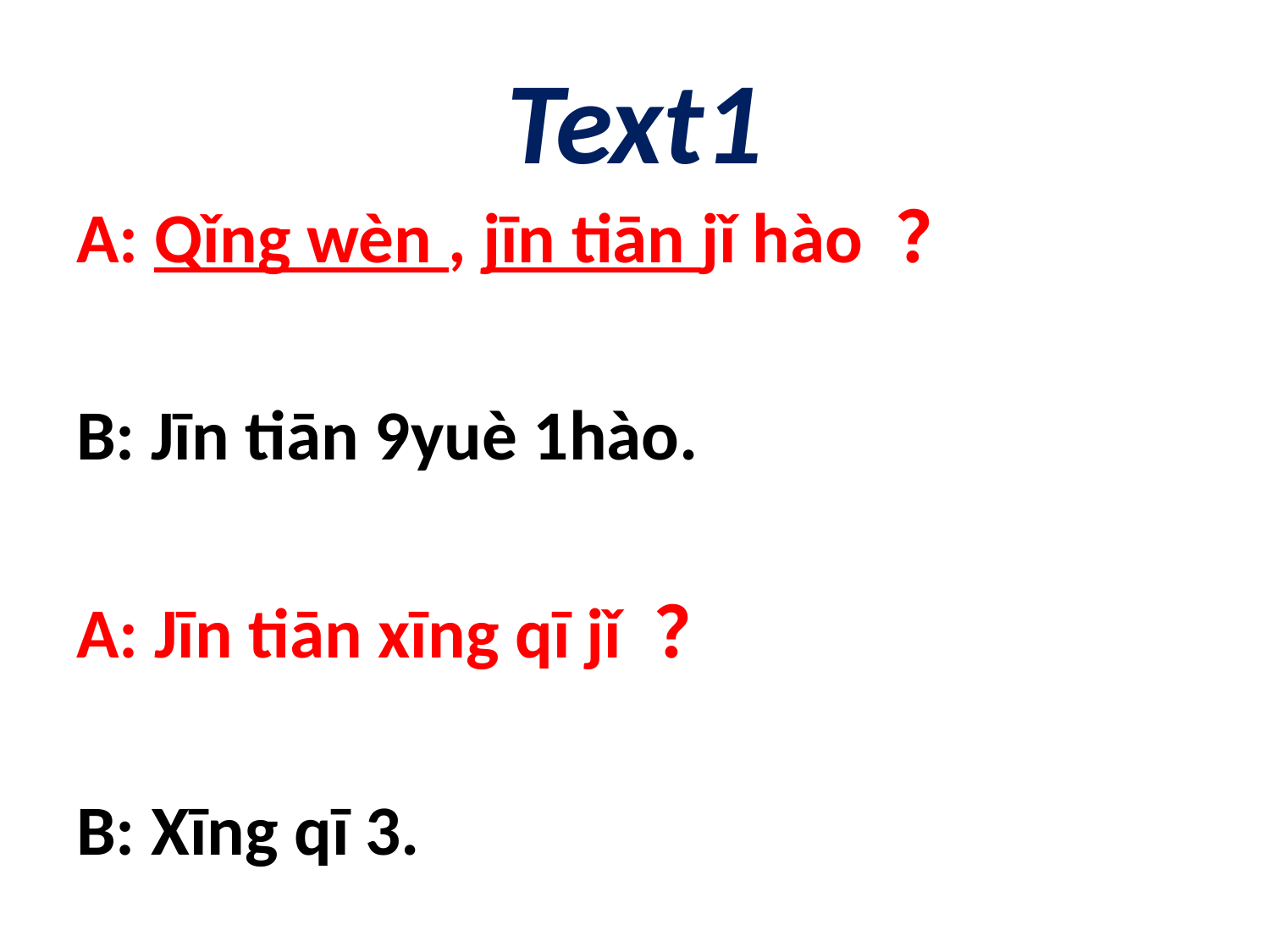

# Text1
A: Qǐng wèn , jīn tiān jǐ hào ？

B: Jīn tiān 9yuè 1hào.

A: Jīn tiān xīng qī jǐ ？

B: Xīng qī 3.